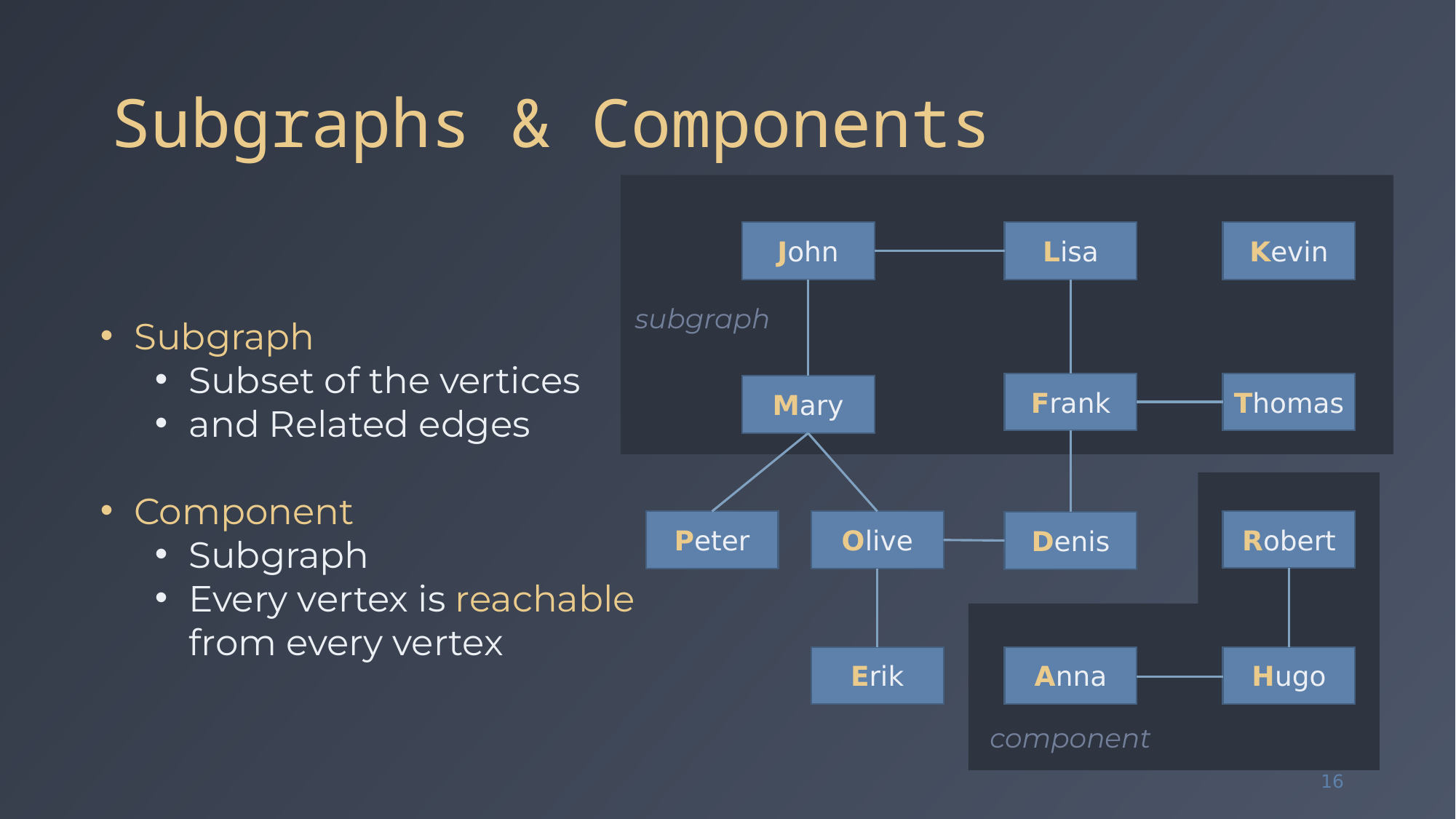

# Subgraphs & Components

John
Lisa
Kevin
subgraph
Subgraph
Subset of the vertices
and Related edges

Component
Subgraph
Every vertex is reachable from every vertex

Thomas
Frank
Mary

Robert
Olive
Peter
Denis

Hugo
Erik
Anna
component
16